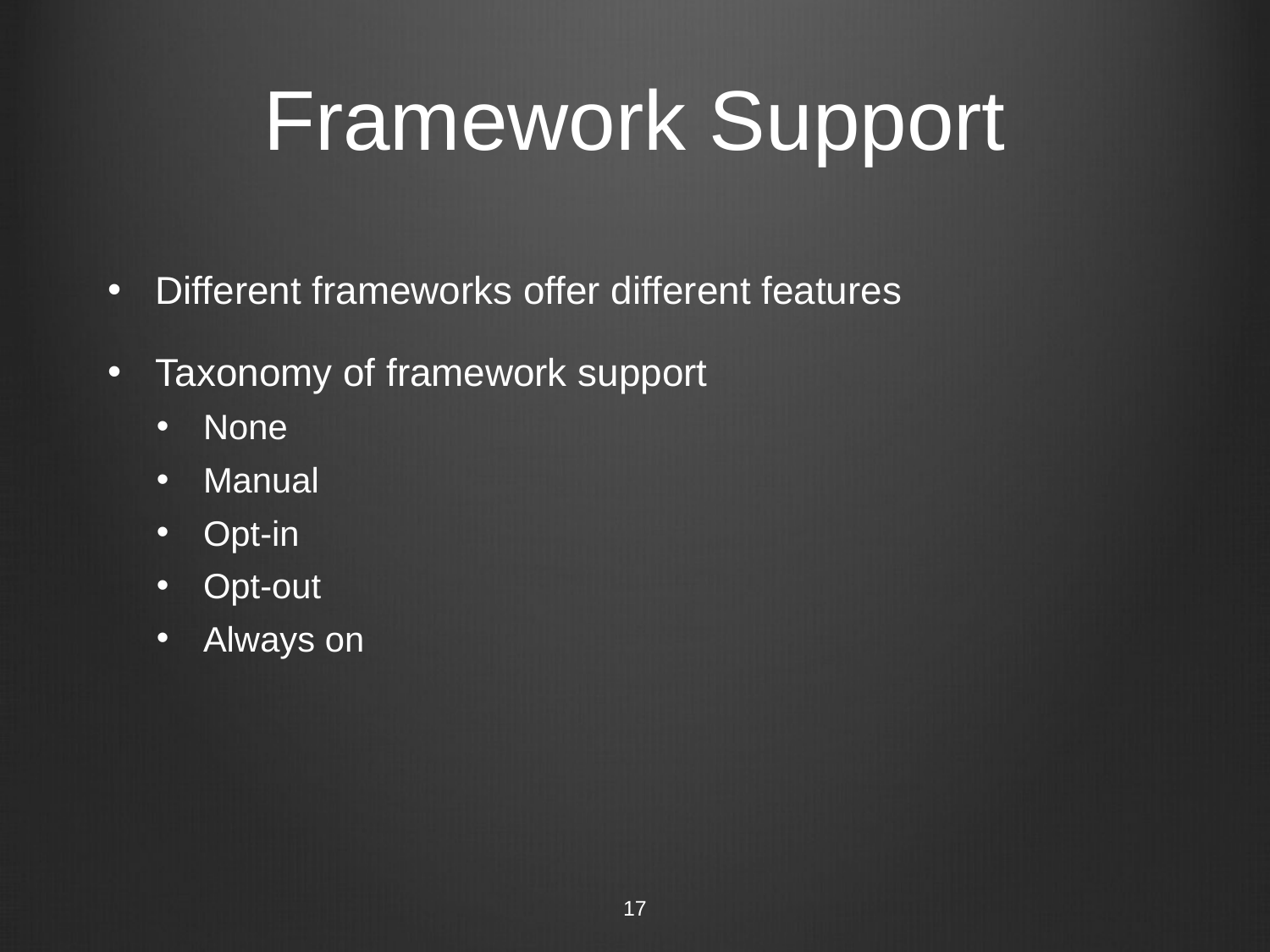

# Framework Support
Different frameworks offer different features
Taxonomy of framework support
None
Manual
Opt-in
Opt-out
Always on
17